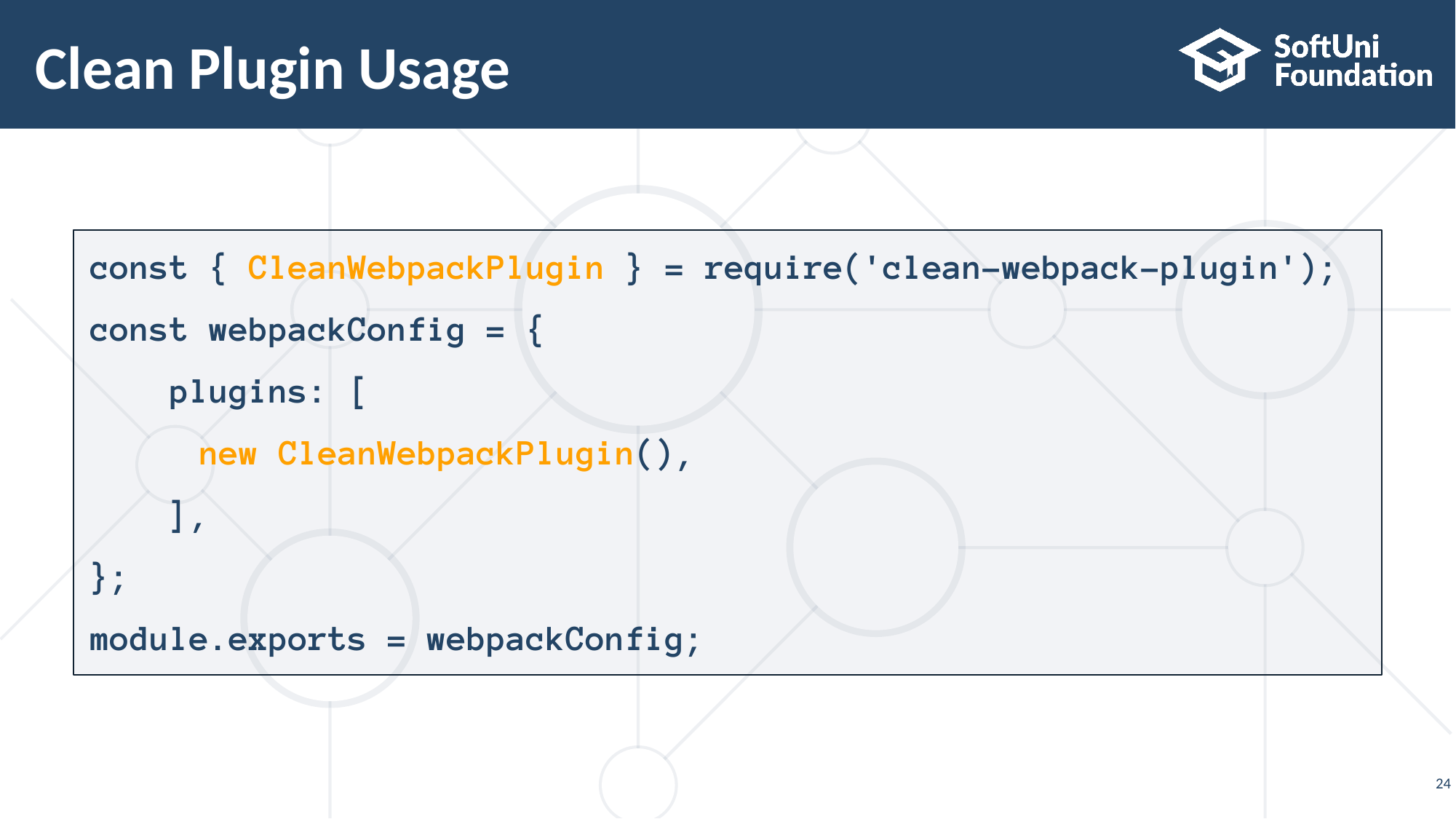

# Clean Plugin Usage

const { CleanWebpackPlugin } = require('clean-webpack-plugin');
const webpackConfig = {
    plugins: [
	new CleanWebpackPlugin(),
    ],
};
module.exports = webpackConfig;
24